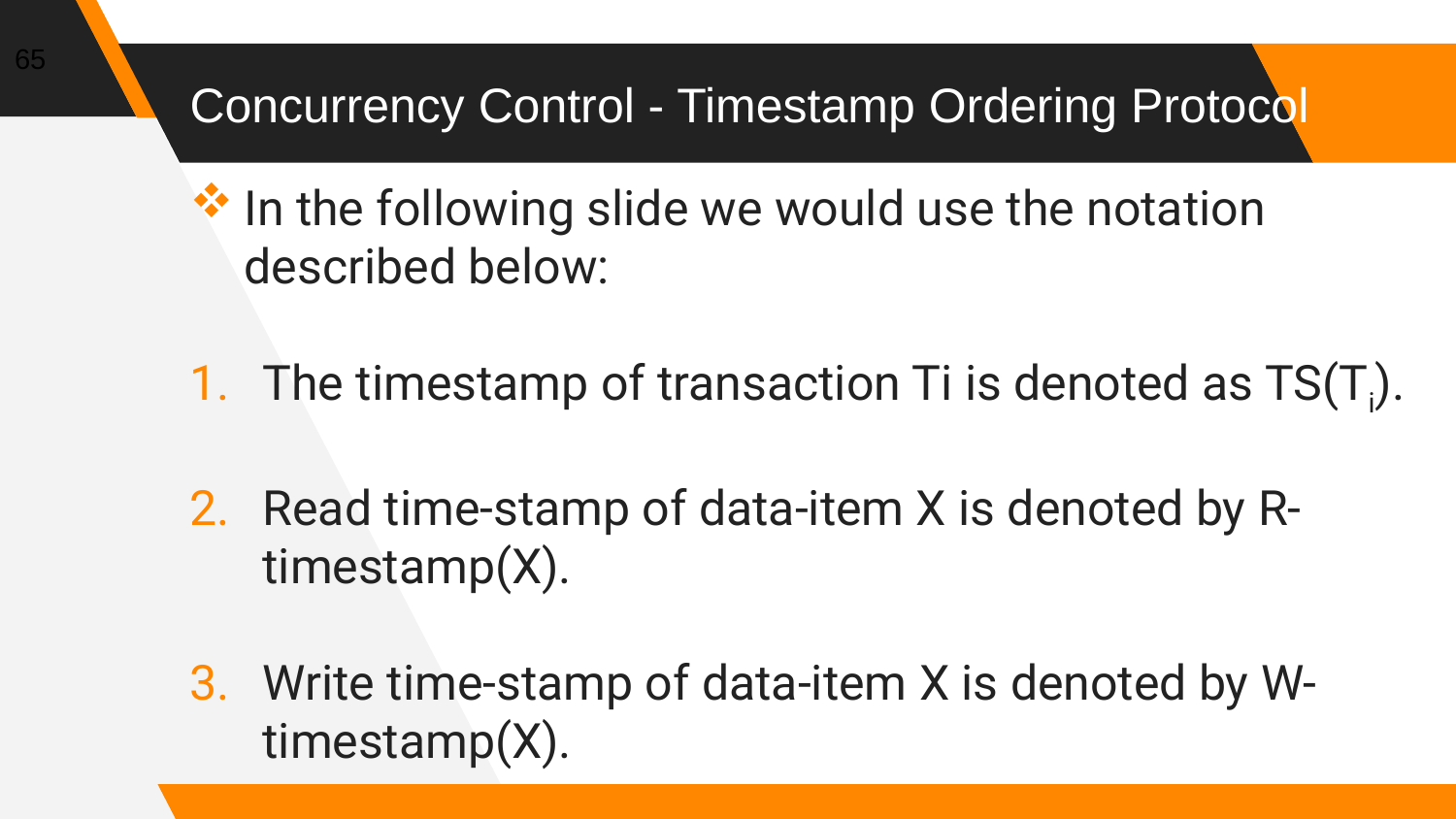

65
# Concurrency Control - Timestamp Ordering Protocol
In the following slide we would use the notation described below:

The timestamp of transaction Ti is denoted as TS(Ti).

Read time-stamp of data-item X is denoted by R-timestamp(X).

Write time-stamp of data-item X is denoted by W-timestamp(X).